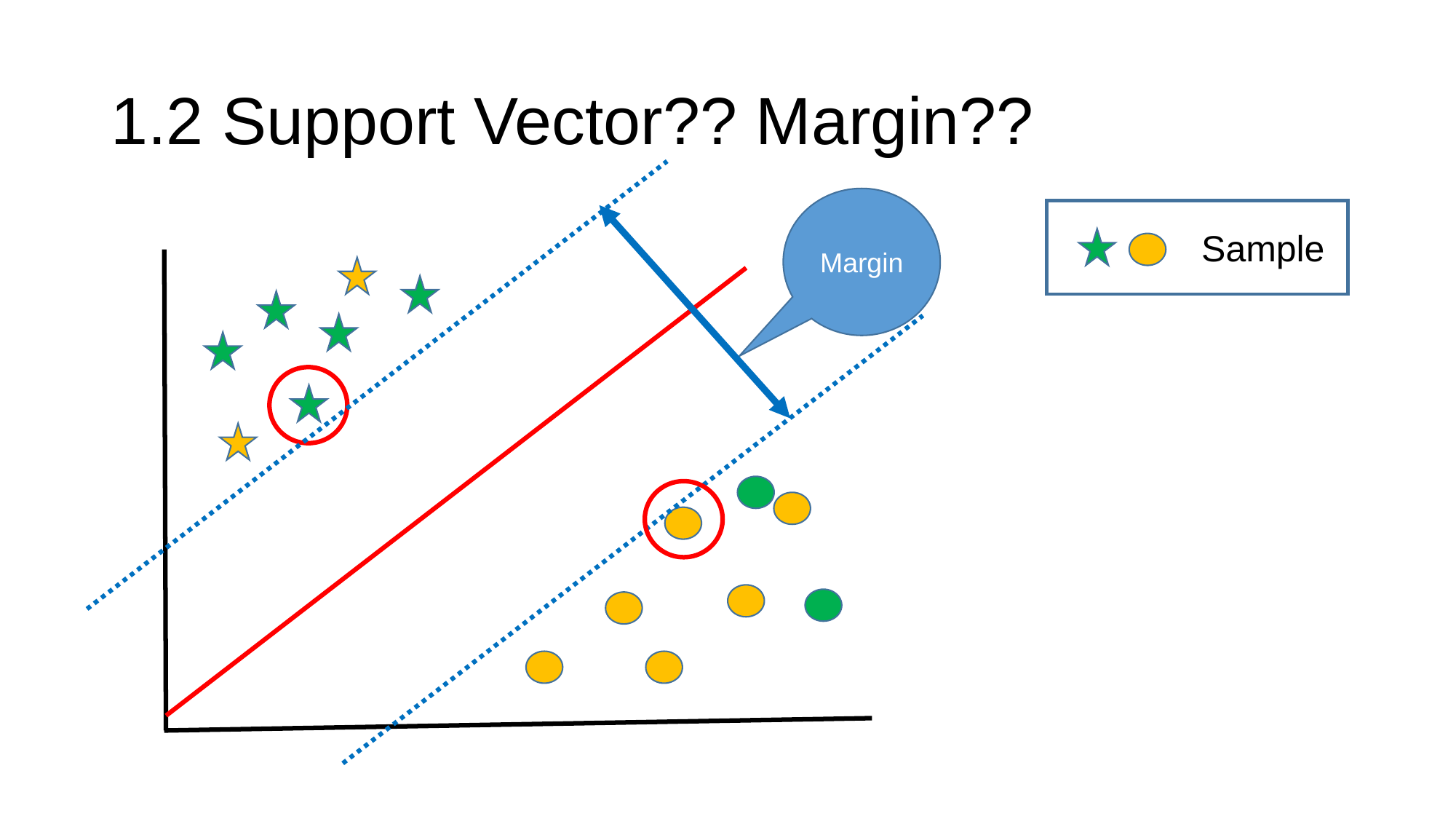

# 1.2 Support Vector?? Margin??
             Sample

Margin